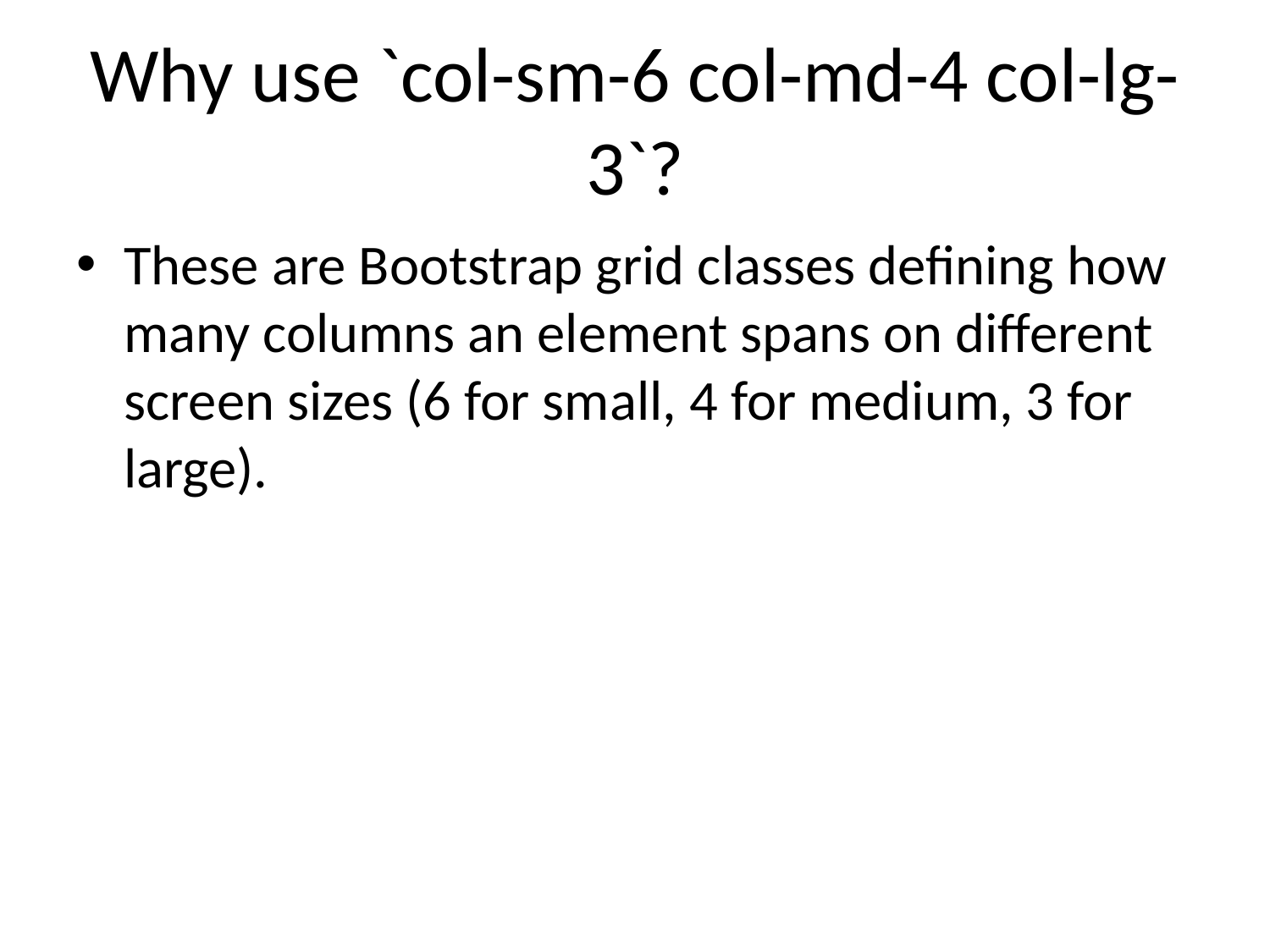

# Why use `col-sm-6 col-md-4 col-lg-3`?
These are Bootstrap grid classes defining how many columns an element spans on different screen sizes (6 for small, 4 for medium, 3 for large).